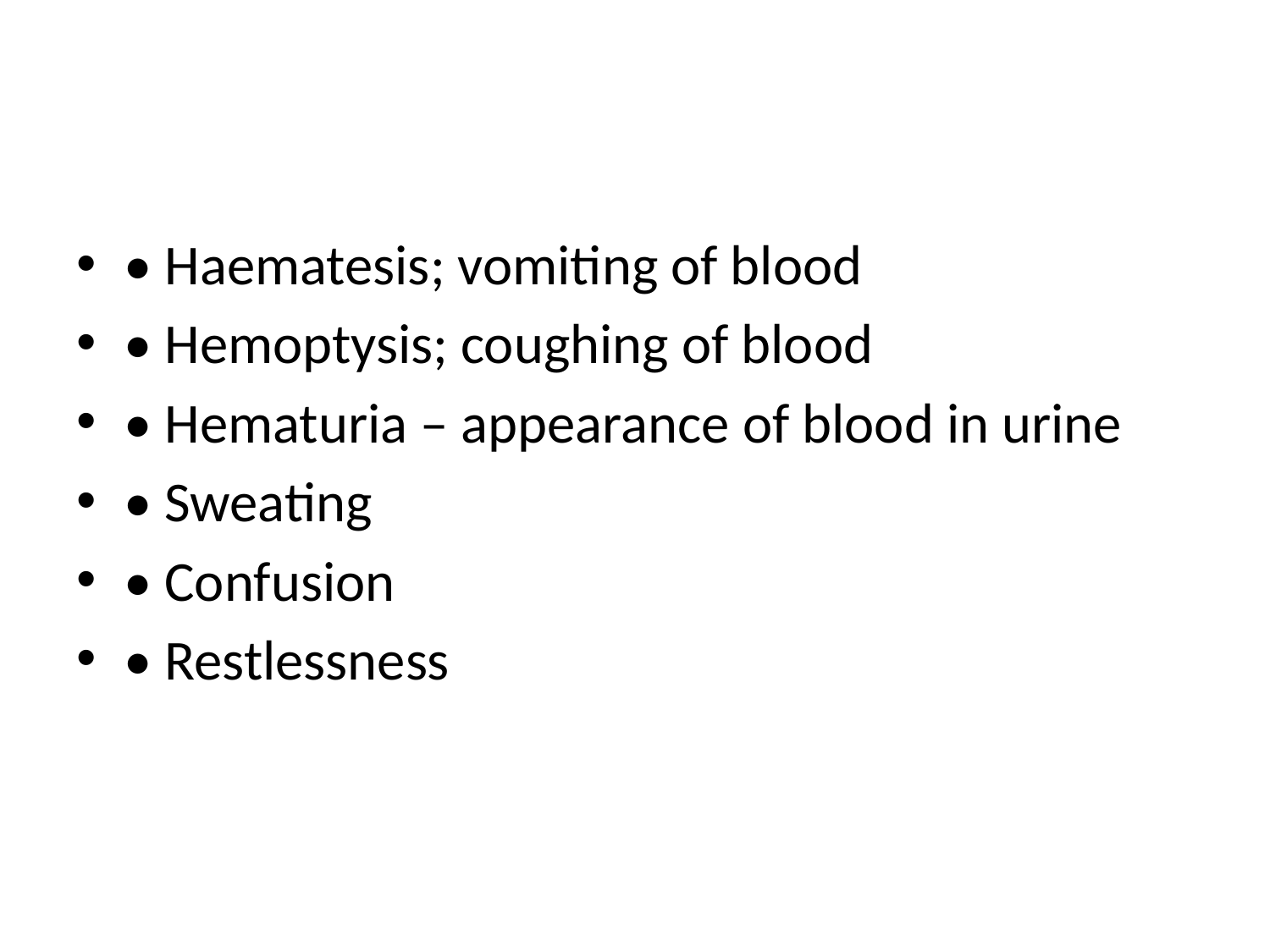

• Haematesis; vomiting of blood
• Hemoptysis; coughing of blood
• Hematuria – appearance of blood in urine
• Sweating
• Confusion
• Restlessness